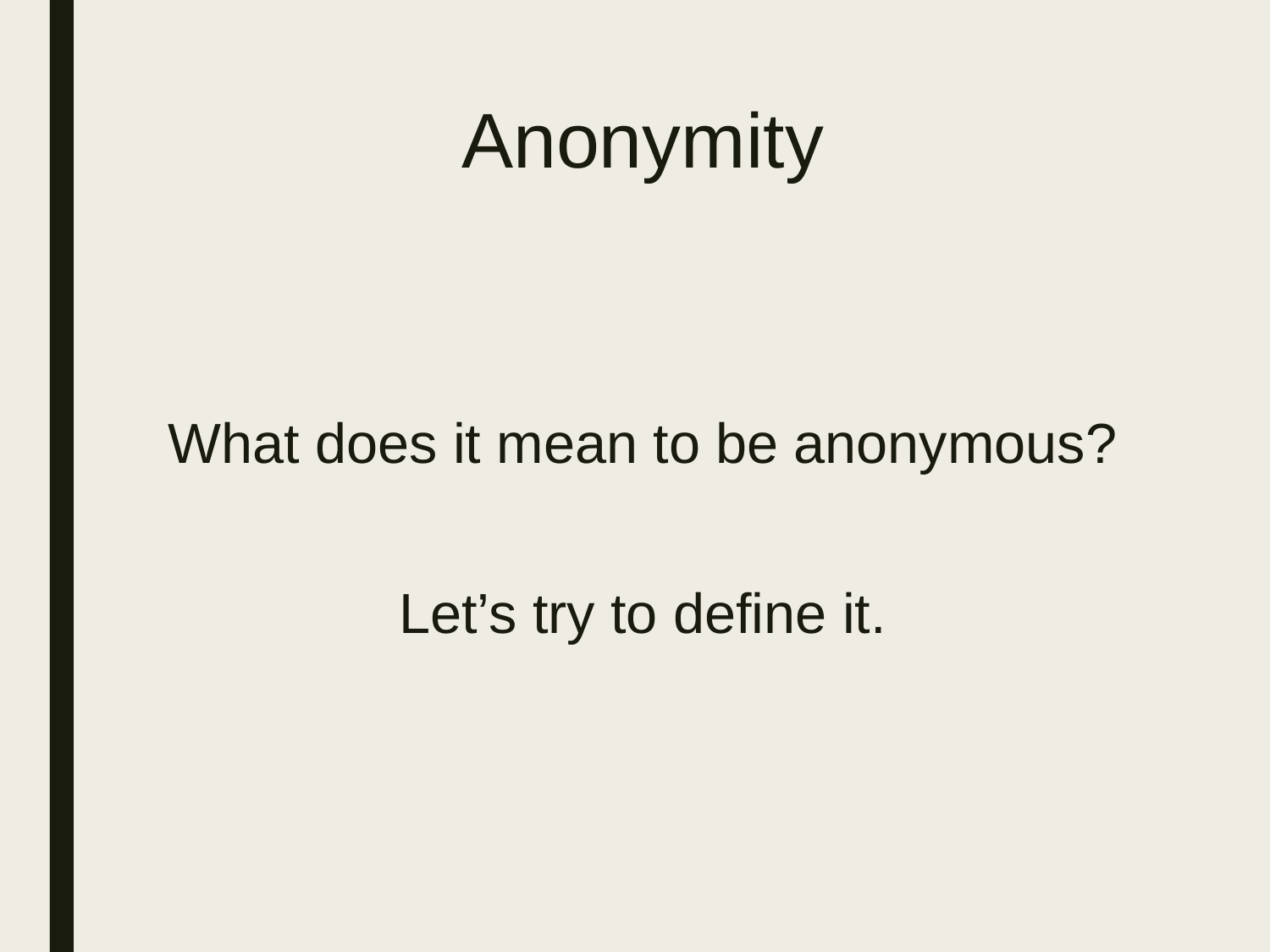

# Anonymity

What does it mean to be anonymous?

Let’s try to define it.